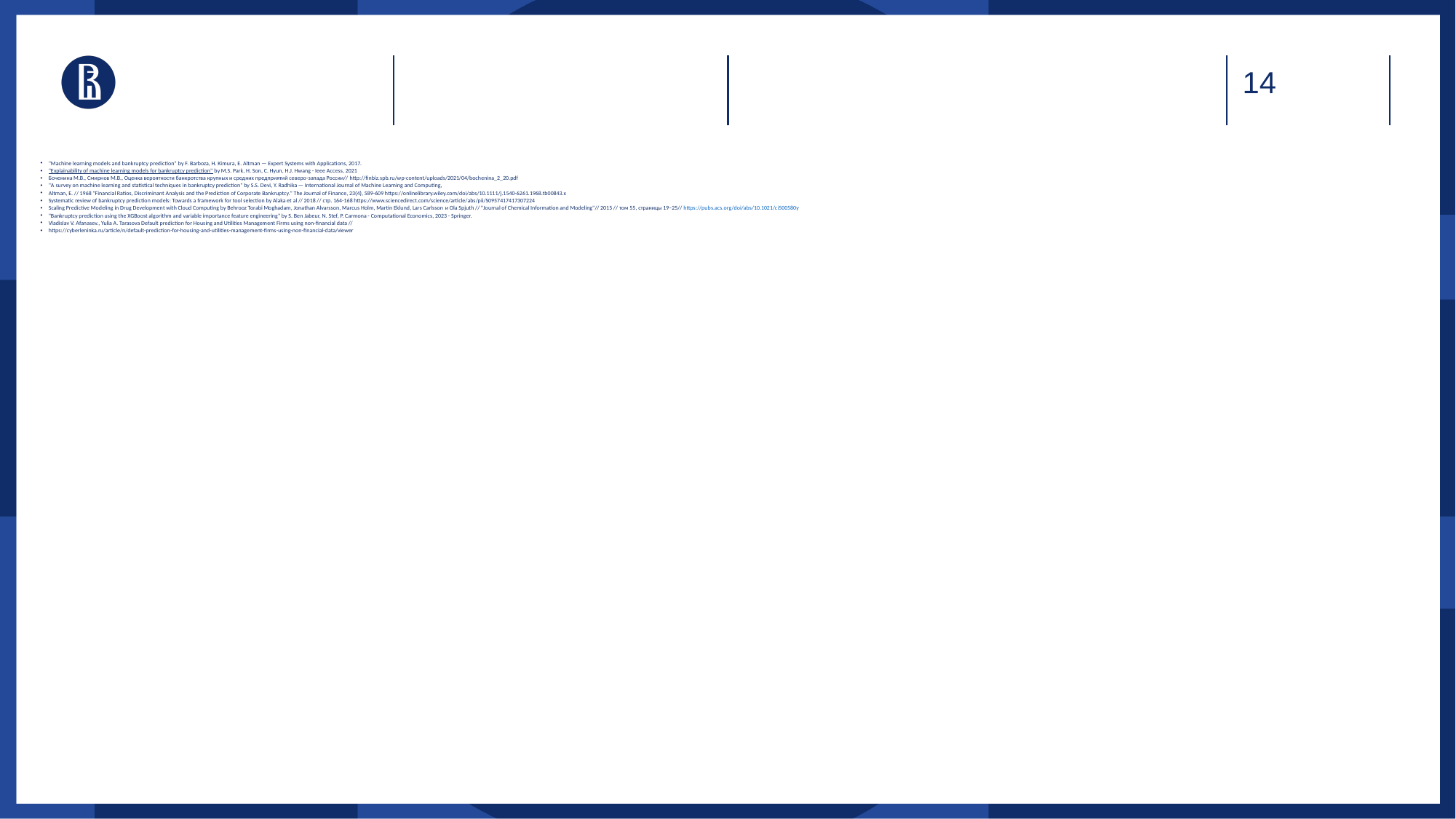

"Machine learning models and bankruptcy prediction" by F. Barboza, H. Kimura, E. Altman — Expert Systems with Applications, 2017.
"Explainability of machine learning models for bankruptcy prediction" by M.S. Park, H. Son, C. Hyun, H.J. Hwang - Ieee Access, 2021
Боченина М.В., Смирнов М.В., Оценка вероятности банкротства крупных и средних предприятий северо-запада России// http://finbiz.spb.ru/wp-content/uploads/2021/04/bochenina_2_20.pdf
"A survey on machine learning and statistical techniques in bankruptcy prediction" by S.S. Devi, Y. Radhika — International Journal of Machine Learning and Computing,
Altman, E. // 1968 "Financial Ratios, Discriminant Analysis and the Prediction of Corporate Bankruptcy." The Journal of Finance, 23(4), 589-609 https://onlinelibrary.wiley.com/doi/abs/10.1111/j.1540-6261.1968.tb00843.x
Systematic review of bankruptcy prediction models: Towards a framework for tool selection by Alaka et al // 2018 // стр. 164-168 https://www.sciencedirect.com/science/article/abs/pii/S0957417417307224
Scaling Predictive Modeling in Drug Development with Cloud Computing by Behrooz Torabi Moghadam, Jonathan Alvarsson, Marcus Holm, Martin Eklund, Lars Carlsson и Ola Spjuth // "Journal of Chemical Information and Modeling"// 2015 // том 55, страницы 19–25// https://pubs.acs.org/doi/abs/10.1021/ci500580y
"Bankruptcy prediction using the XGBoost algorithm and variable importance feature engineering" by S. Ben Jabeur, N. Stef, P. Carmona - Computational Economics, 2023 - Springer.
Vladislav V. Afanasev., Yulia A. Tarasova Default prediction for Housing and Utilities Management Firms using non-financial data //
https://cyberleninka.ru/article/n/default-prediction-for-housing-and-utilities-management-firms-using-non-financial-data/viewer